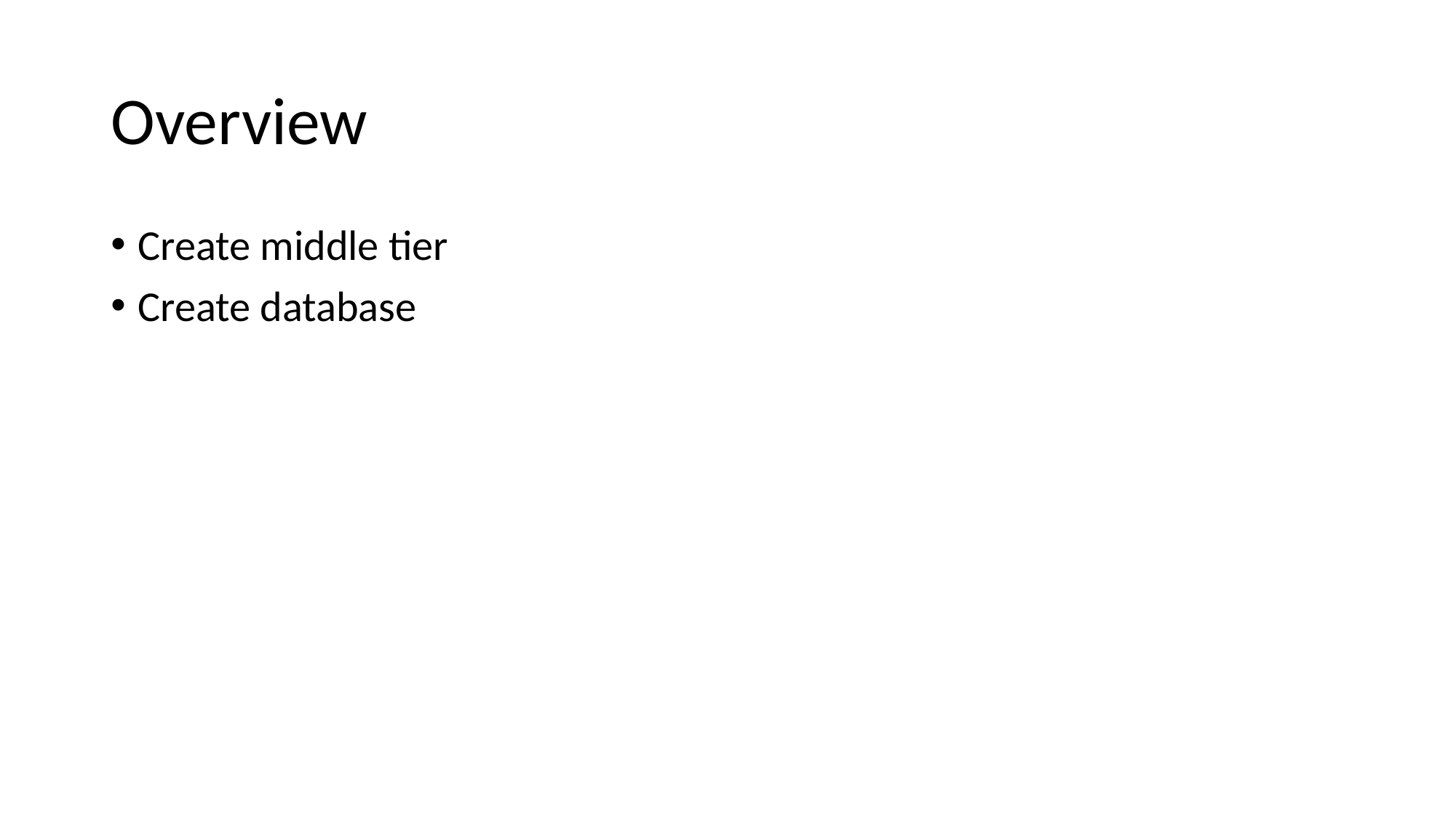

# Overview
Create middle tier
Create database